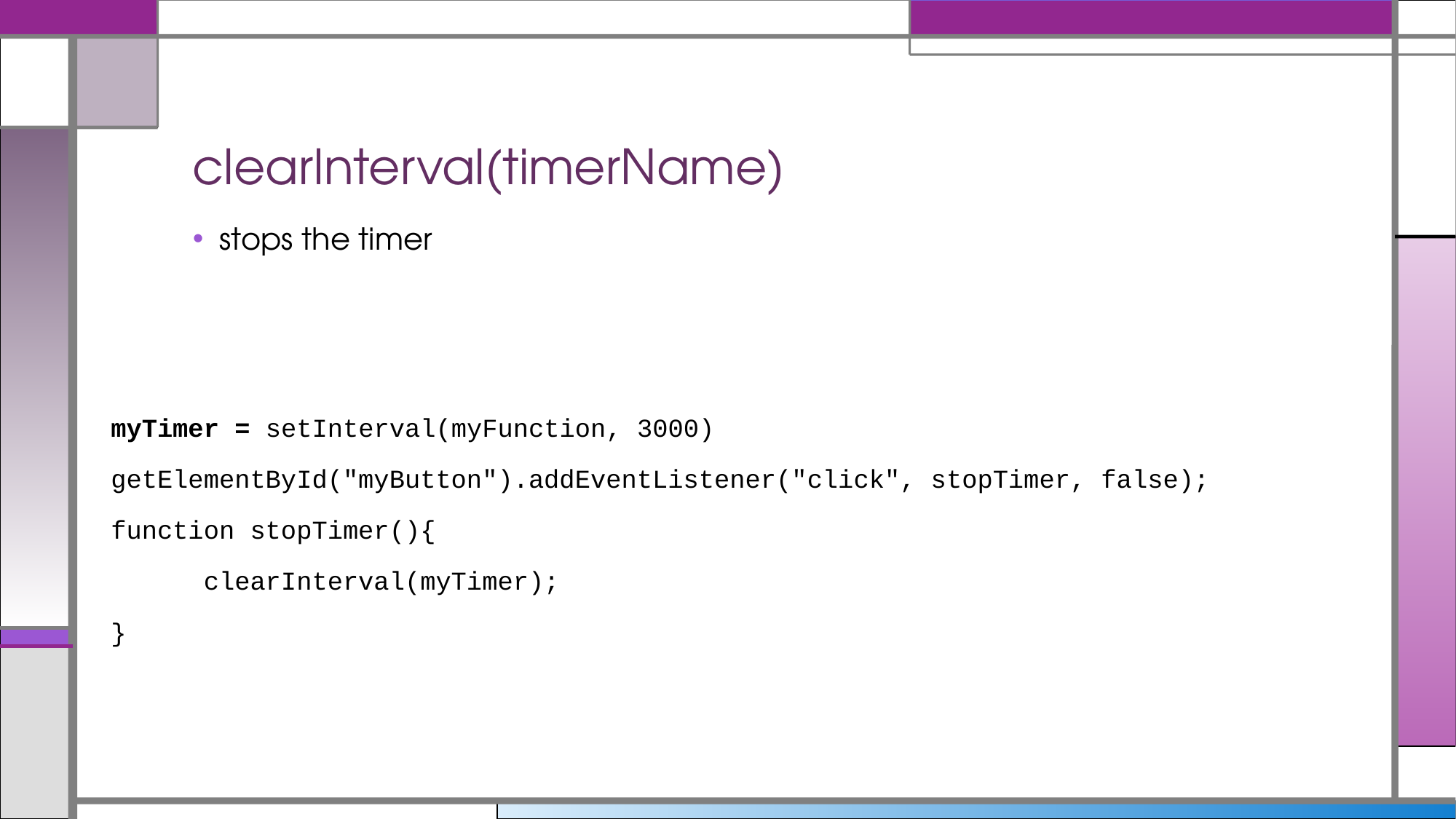

# clearInterval(timerName)
stops the timer
myTimer = setInterval(myFunction, 3000)
getElementById("myButton").addEventListener("click", stopTimer, false);
function stopTimer(){
	clearInterval(myTimer);
}